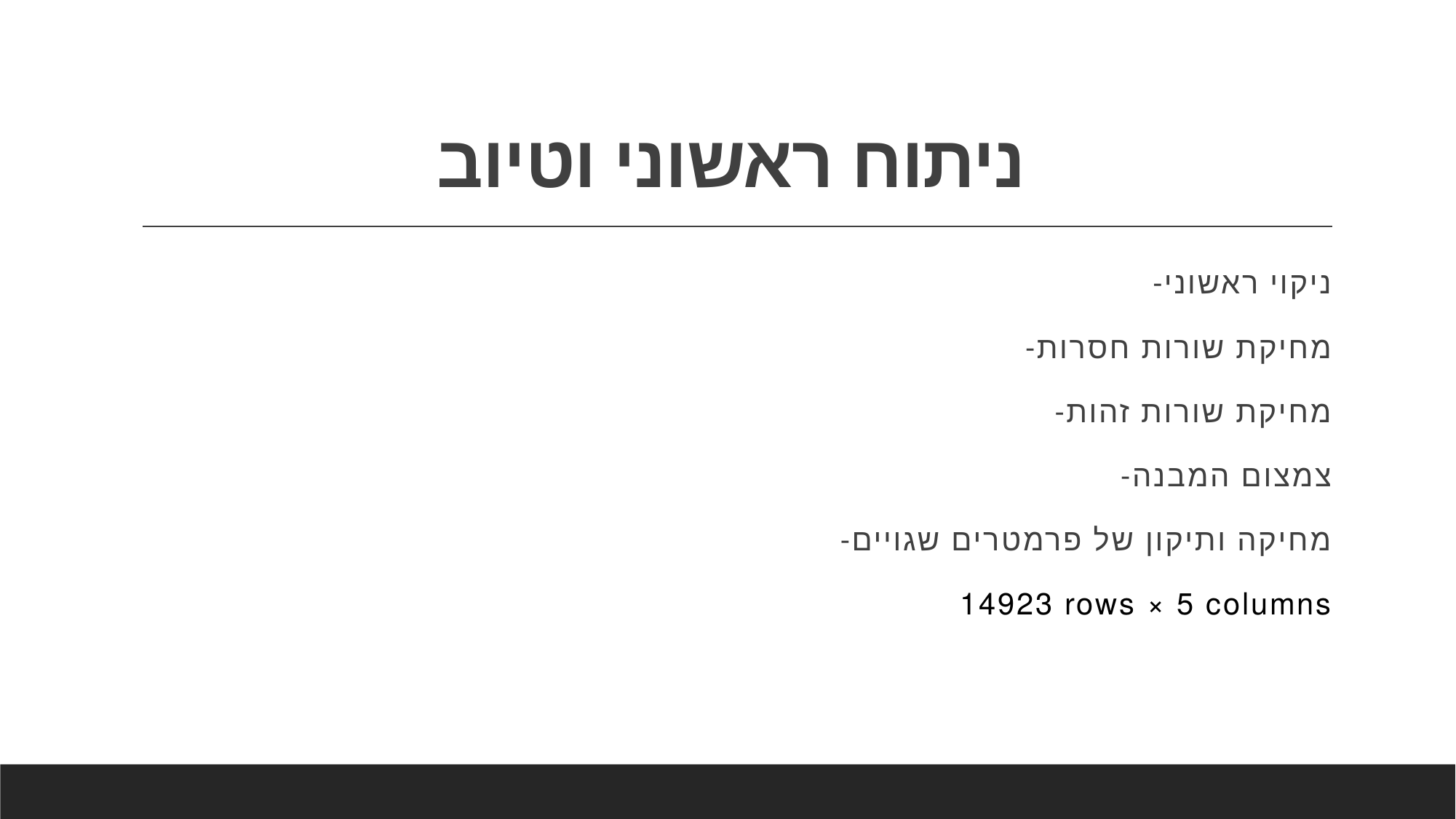

# ניתוח ראשוני וטיוב
-ניקוי ראשוני
-מחיקת שורות חסרות
-מחיקת שורות זהות
-צמצום המבנה
-מחיקה ותיקון של פרמטרים שגויים
14923 rows × 5 columns